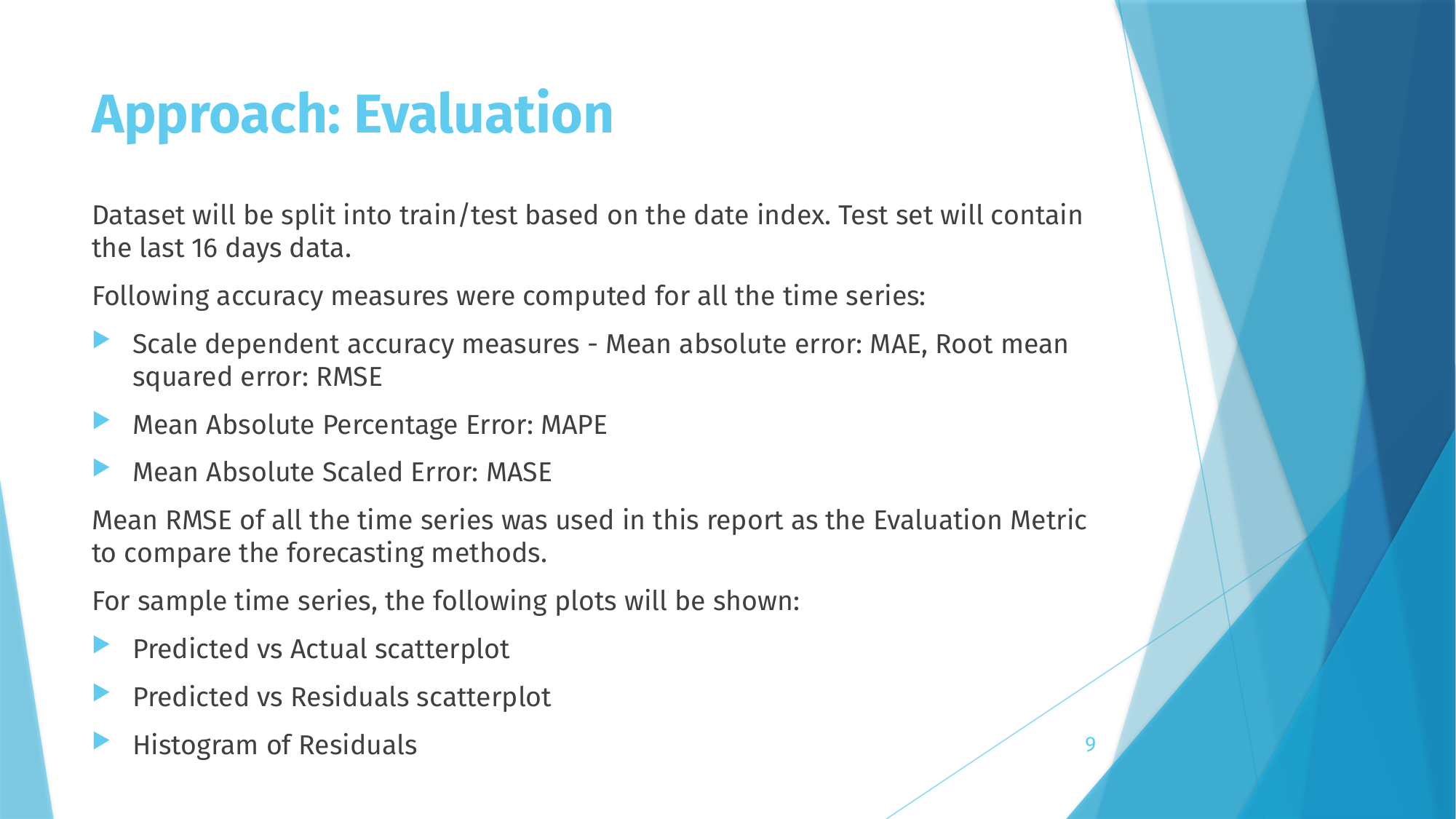

# Approach: Evaluation
Dataset will be split into train/test based on the date index. Test set will contain the last 16 days data.
Following accuracy measures were computed for all the time series:
Scale dependent accuracy measures - Mean absolute error: MAE, Root mean squared error: RMSE
Mean Absolute Percentage Error: MAPE
Mean Absolute Scaled Error: MASE
Mean RMSE of all the time series was used in this report as the Evaluation Metric to compare the forecasting methods.
For sample time series, the following plots will be shown:
Predicted vs Actual scatterplot
Predicted vs Residuals scatterplot
Histogram of Residuals
9